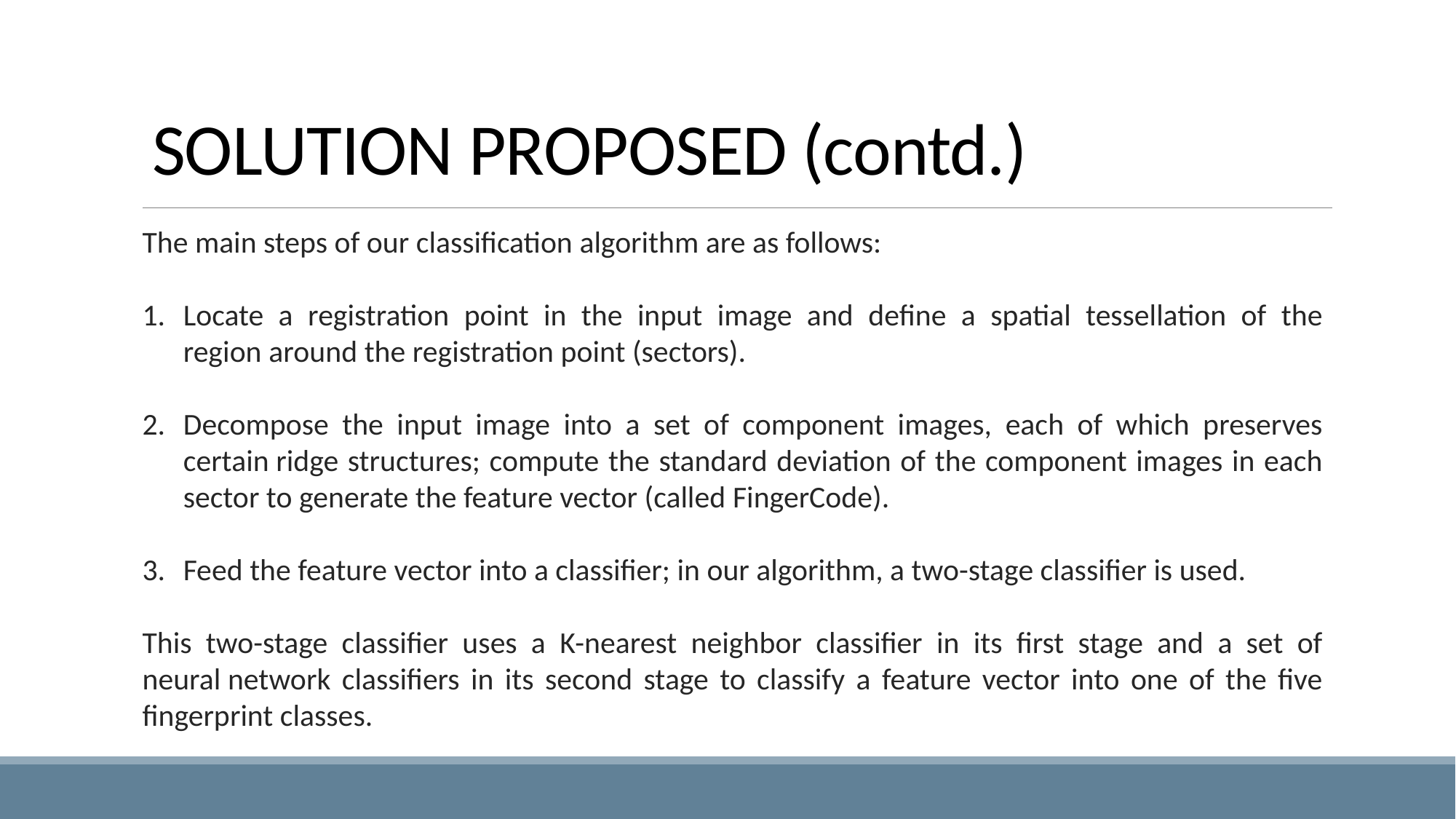

# SOLUTION PROPOSED (contd.)
The main steps of our classification algorithm are as follows:​

Locate a registration point in the input image and define a spatial tessellation of the region around the registration point (sectors).​

Decompose the input image into a set of component images, each of which preserves certain ridge structures; compute the standard deviation of the component images in each sector to generate the feature vector (called FingerCode).​

Feed the feature vector into a classifier; in our algorithm, a two-stage classifier is used.​

This two-stage classifier uses a K-nearest neighbor classifier in its first stage and a set of neural network classifiers in its second stage to classify a feature vector into one of the five fingerprint classes.​